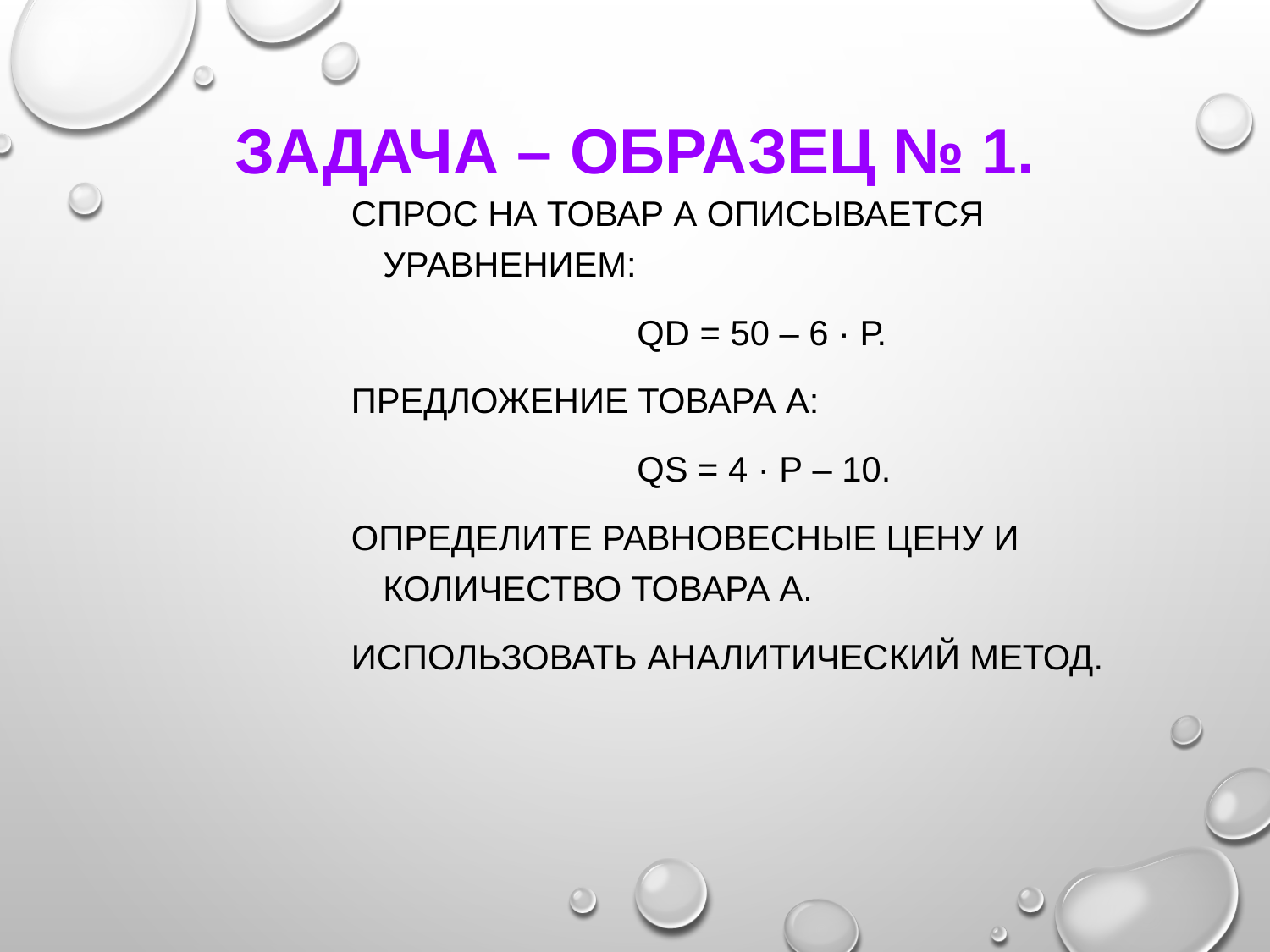

# Задача – образец № 1.
Спрос на товар А описывается уравнением:
			Qd = 50 – 6 · Р.
Предложение товара А:
			Qs = 4 · Р – 10.
Определите равновесные цену и количество товара А.
Использовать аналитический метод.